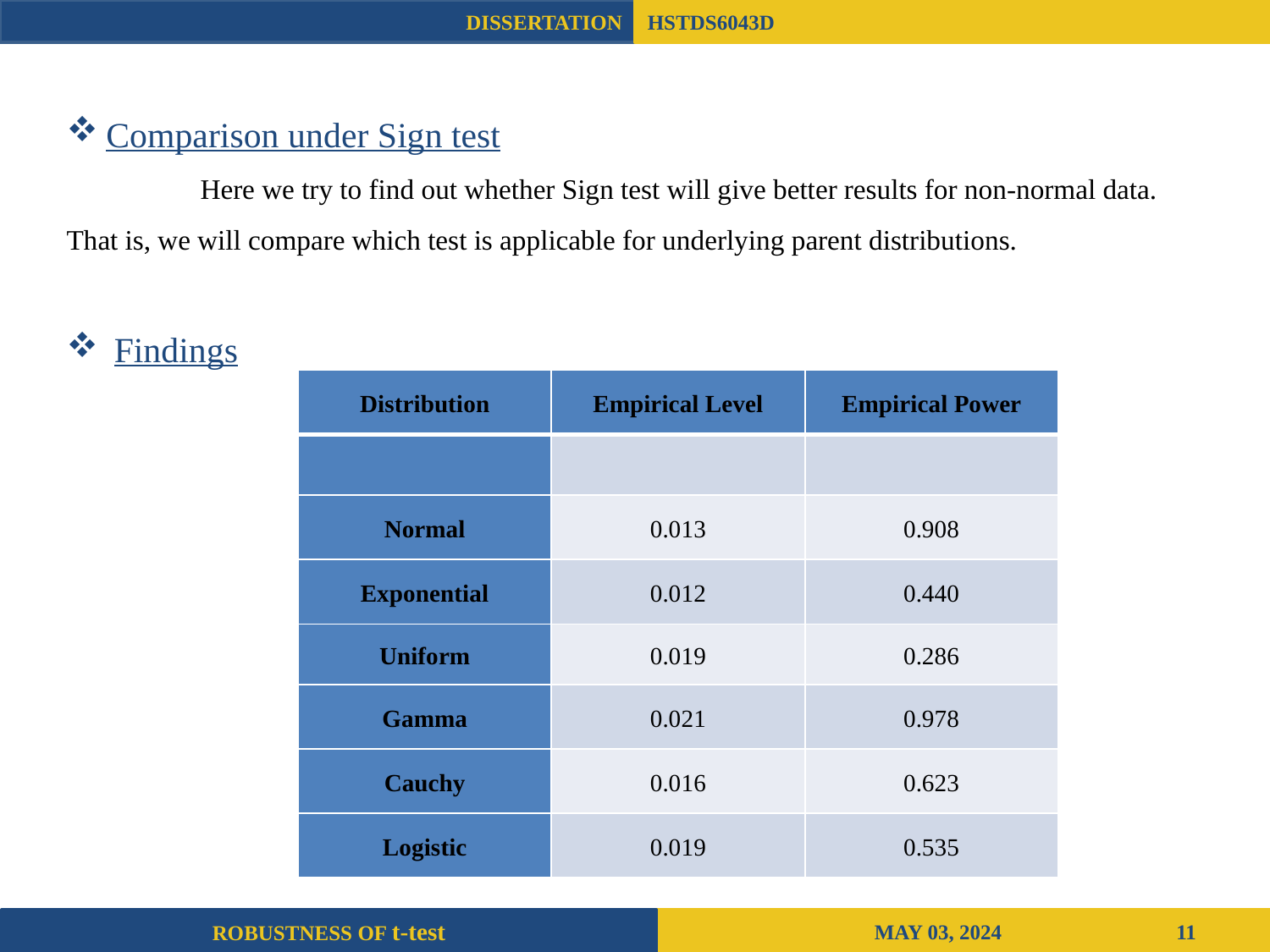

DISSERTATION
HSTDS6043D
Comparison under Sign test
	 Here we try to find out whether Sign test will give better results for non-normal data. That is, we will compare which test is applicable for underlying parent distributions.

Findings

| Distribution | Empirical Level | Empirical Power |
| --- | --- | --- |
|  |  |  |
| Normal | 0.013 | 0.908 |
| Exponential | 0.012 | 0.440 |
| Uniform | 0.019 | 0.286 |
| Gamma | 0.021 | 0.978 |
| Cauchy | 0.016 | 0.623 |
| Logistic | 0.019 | 0.535 |
ROBUSTNESS OF t-test
                               MAY 03, 2024                                 11